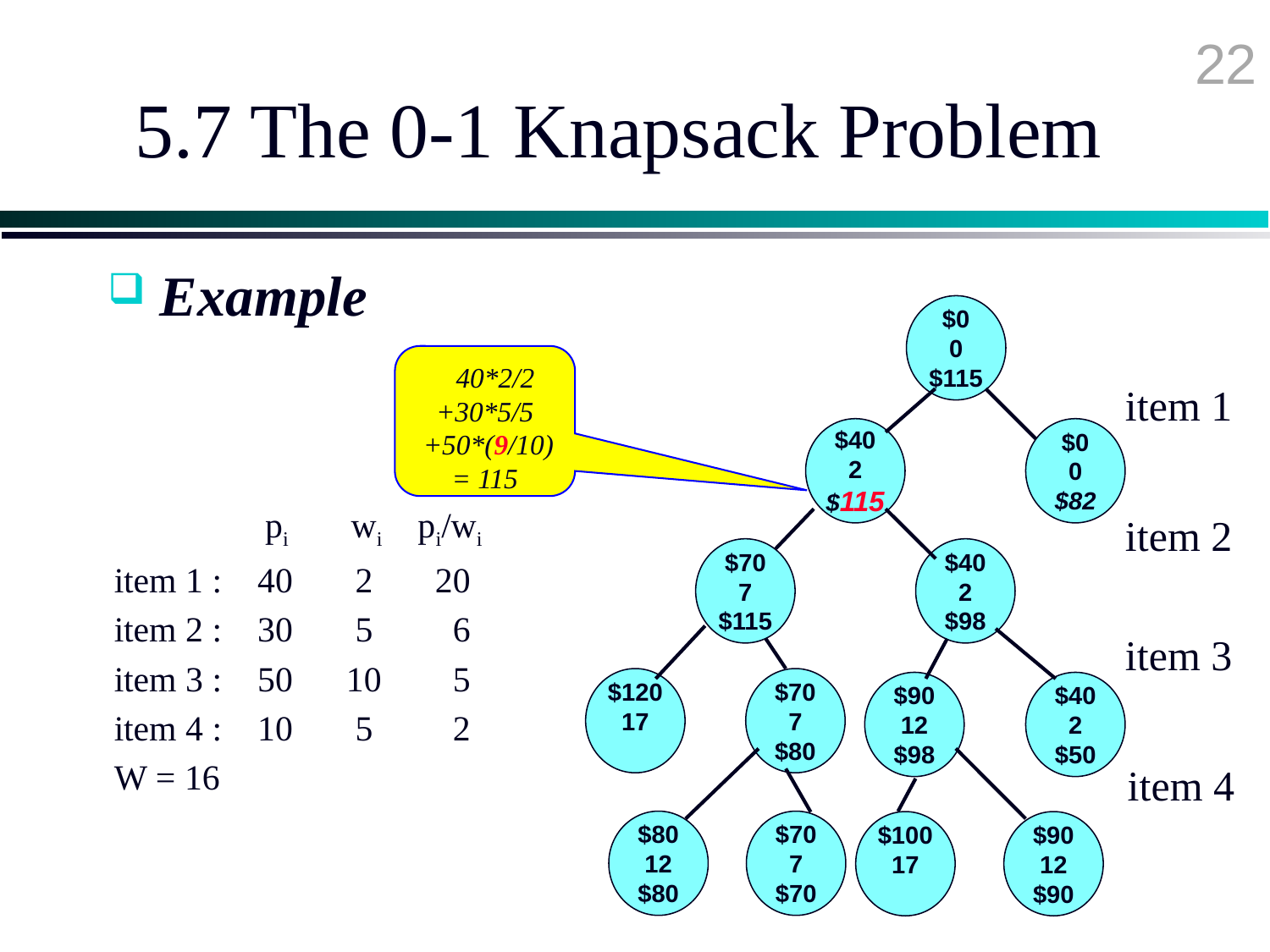

22
# 5.7 The 0-1 Knapsack Problem

 Example
$0
0
$115
   40*2/2
+30*5/5
 +50*(9/10)
= 115
item 1

$40
2
$115
$0
0
$82
                    pi       wi    pi/wi
   item 1 :    40       2       20
   item 2 :    30       5         6
   item 3 :    50      10        5
   item 4 :    10       5         2
   W = 16

item 2

$70
7
$115
$40
2
$98
item 3

$120
17

$70
7
$80
$90
12
$98
$40
2
$50

item 4

$80
12
$80
$70
7
$70
$100
17

$90
12
$90